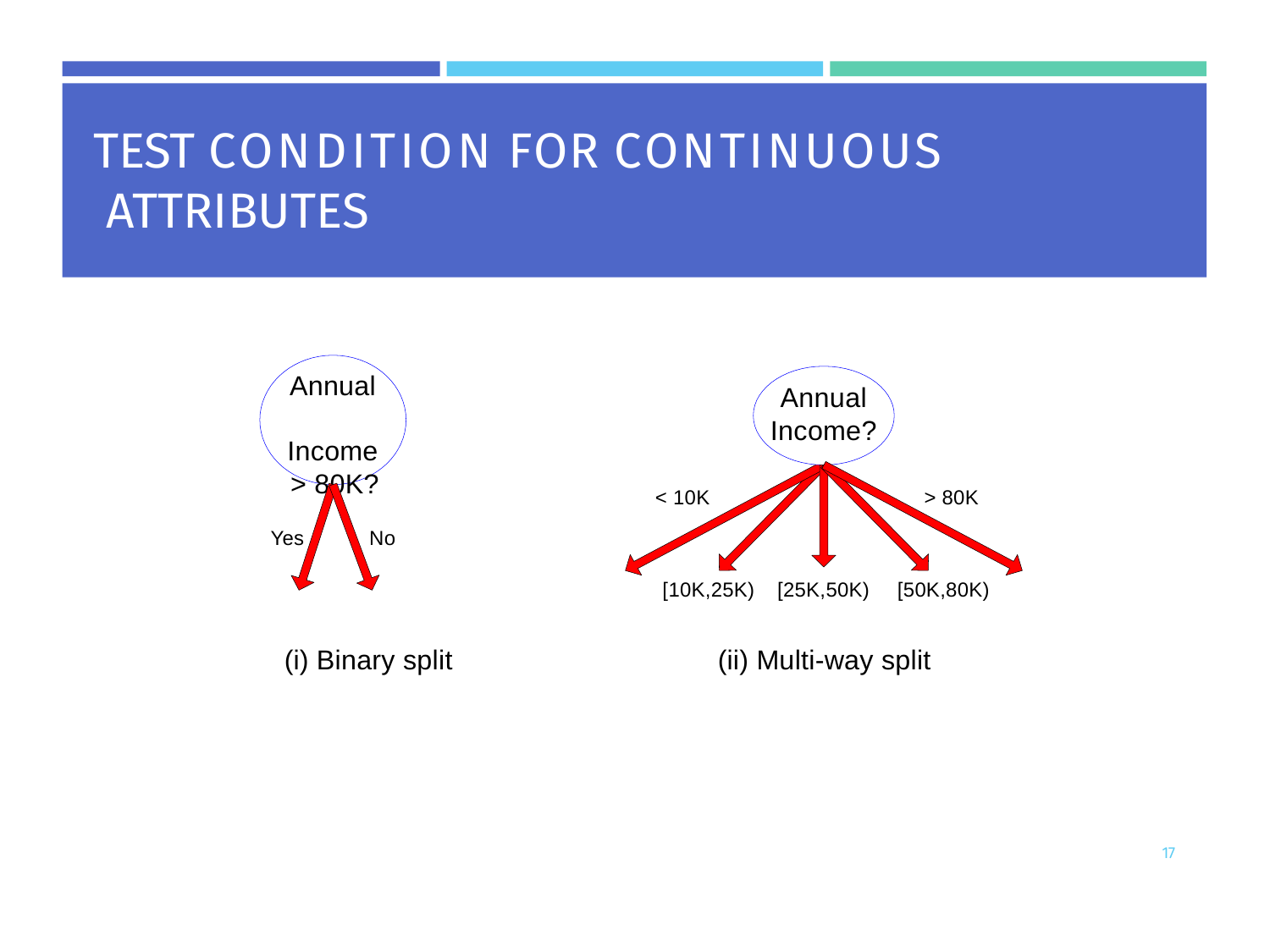

# TEST CONDITION FOR CONTINUOUS  ATTRIBUTES

Annual  Income
> 80K?
Annual  Income?

< 10K
> 80K

Yes
No
[10K,25K)
[25K,50K)
[50K,80K)
(i) Binary split
(ii) Multi-way split
17